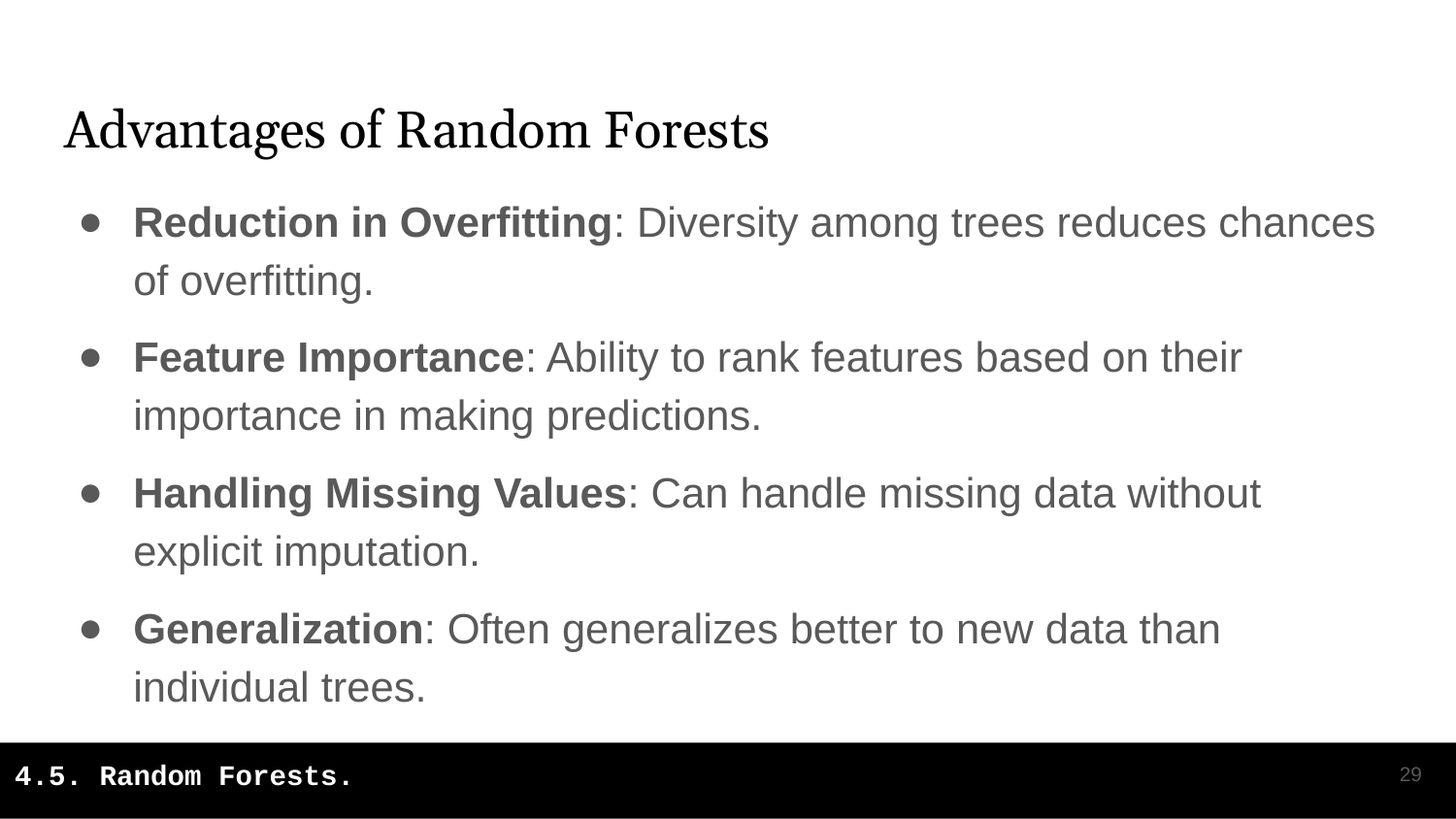

# Advantages of Random Forests
Reduction in Overfitting: Diversity among trees reduces chances of overfitting.
Feature Importance: Ability to rank features based on their importance in making predictions.
Handling Missing Values: Can handle missing data without explicit imputation.
Generalization: Often generalizes better to new data than individual trees.
29
4.5. Random Forests.